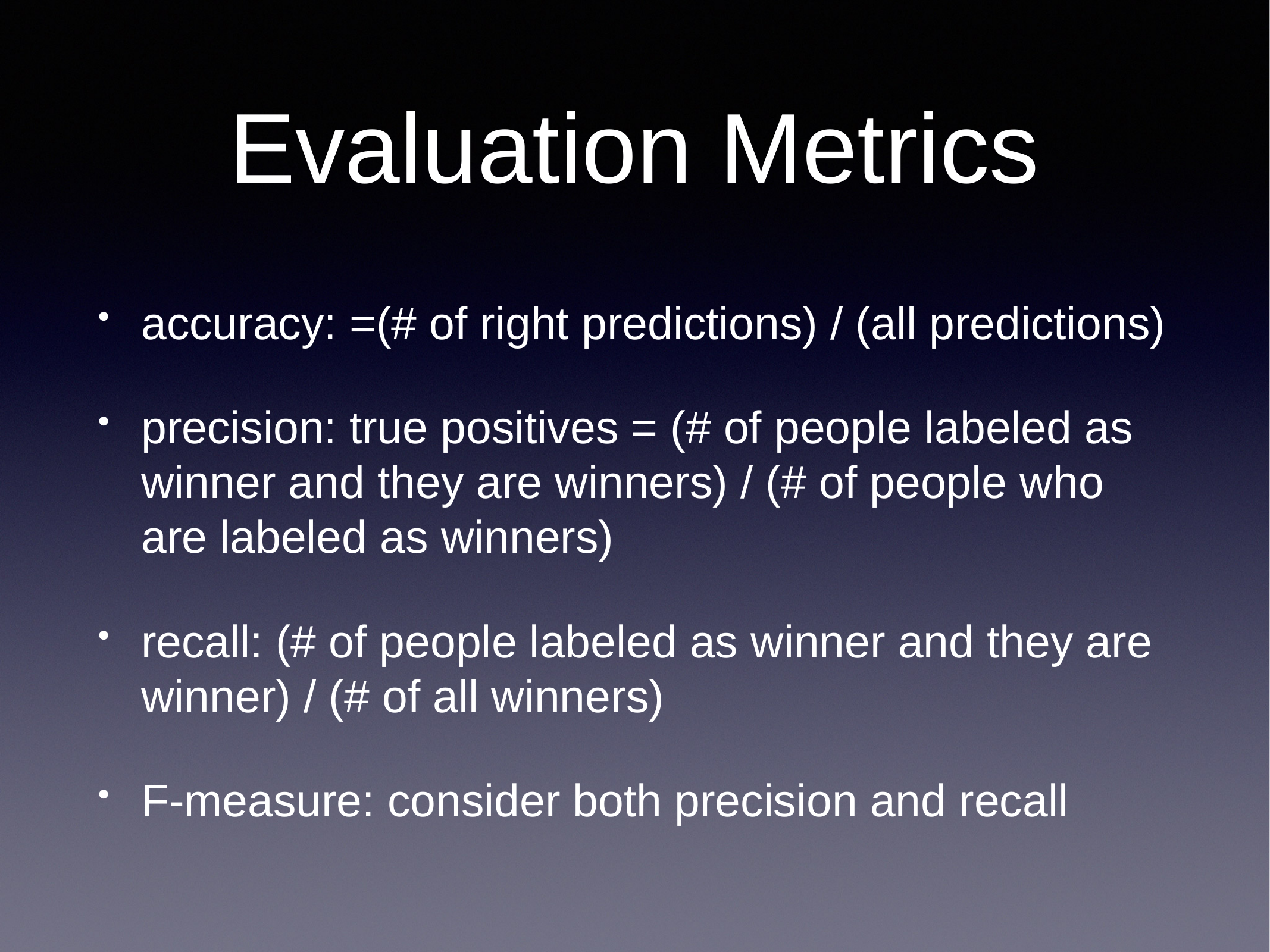

# Evaluation Metrics
accuracy: =(# of right predictions) / (all predictions)
precision: true positives = (# of people labeled as winner and they are winners) / (# of people who are labeled as winners)
recall: (# of people labeled as winner and they are winner) / (# of all winners)
F-measure: consider both precision and recall